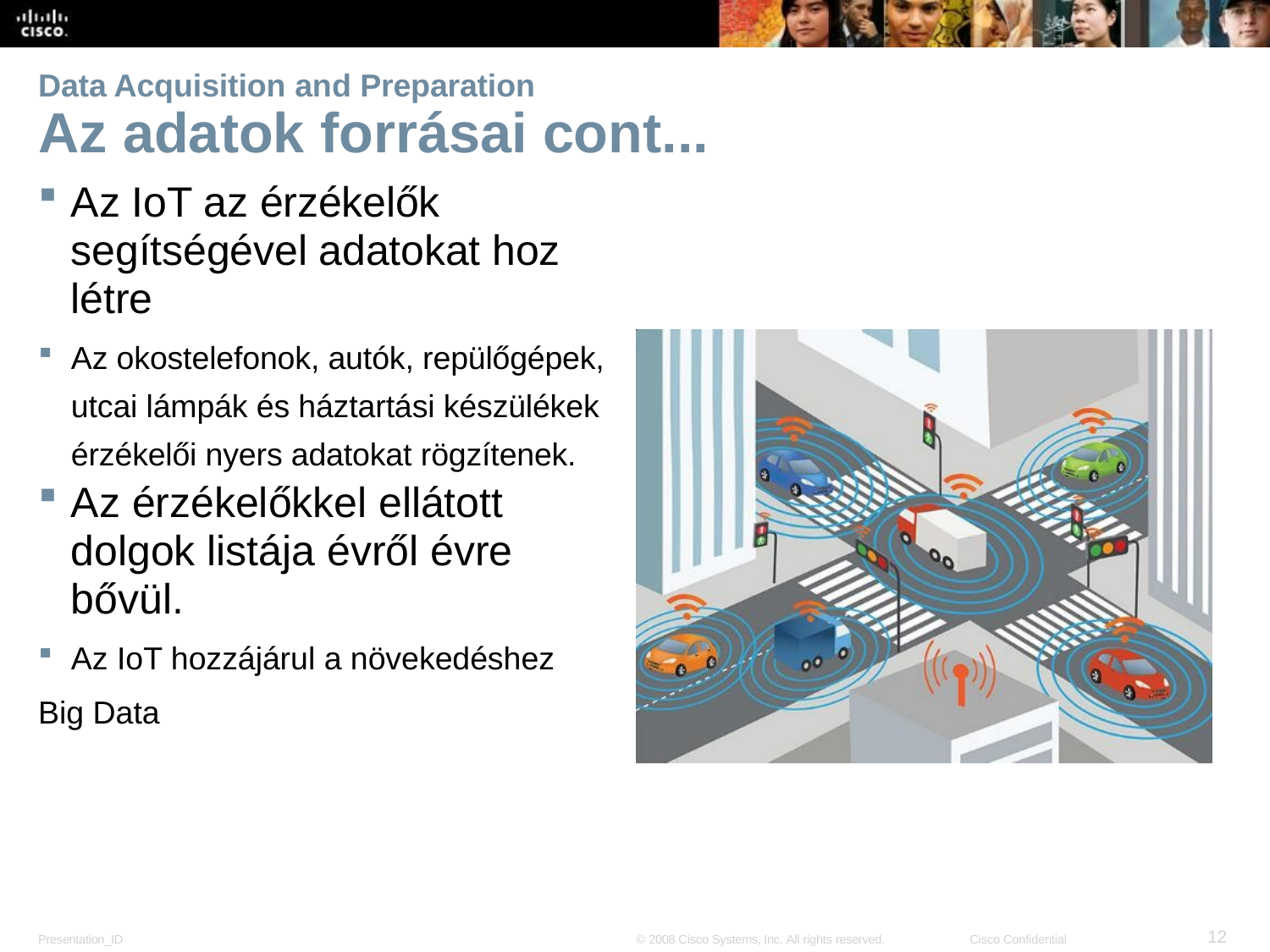

Data Acquisition and Preparation
# Az adatok forrásai cont...
Az IoT az érzékelők segítségével adatokat hoz létre
Az okostelefonok, autók, repülőgépek, utcai lámpák és háztartási készülékek érzékelői nyers adatokat rögzítenek.
Az érzékelőkkel ellátott dolgok listája évről évre bővül.
Az IoT hozzájárul a növekedéshez
Big Data

12
Presentation_ID
© 2008 Cisco Systems, Inc. All rights reserved.
Cisco Confidential